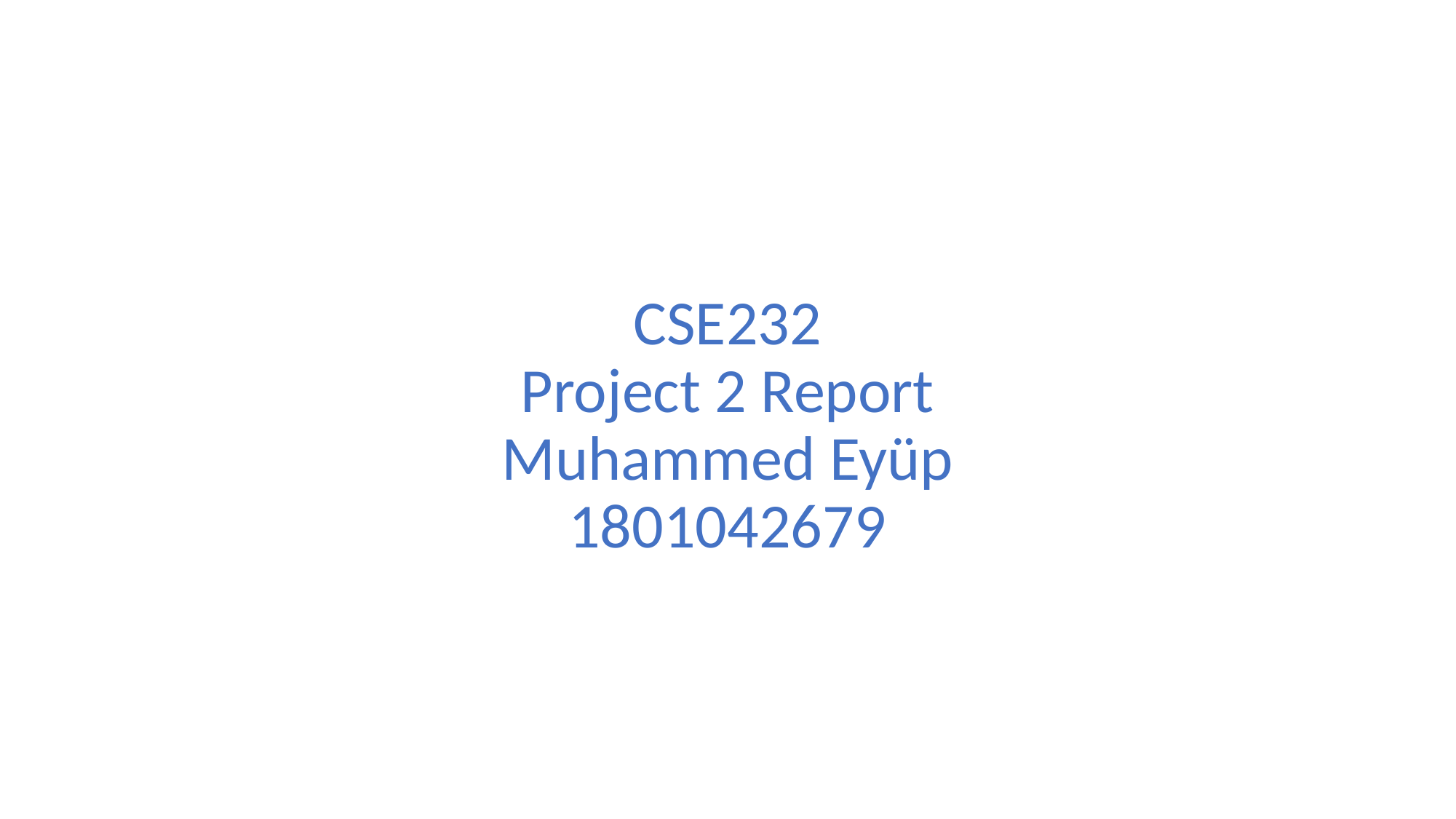

# CSE232 Project 2 Report Muhammed Eyüp 1801042679